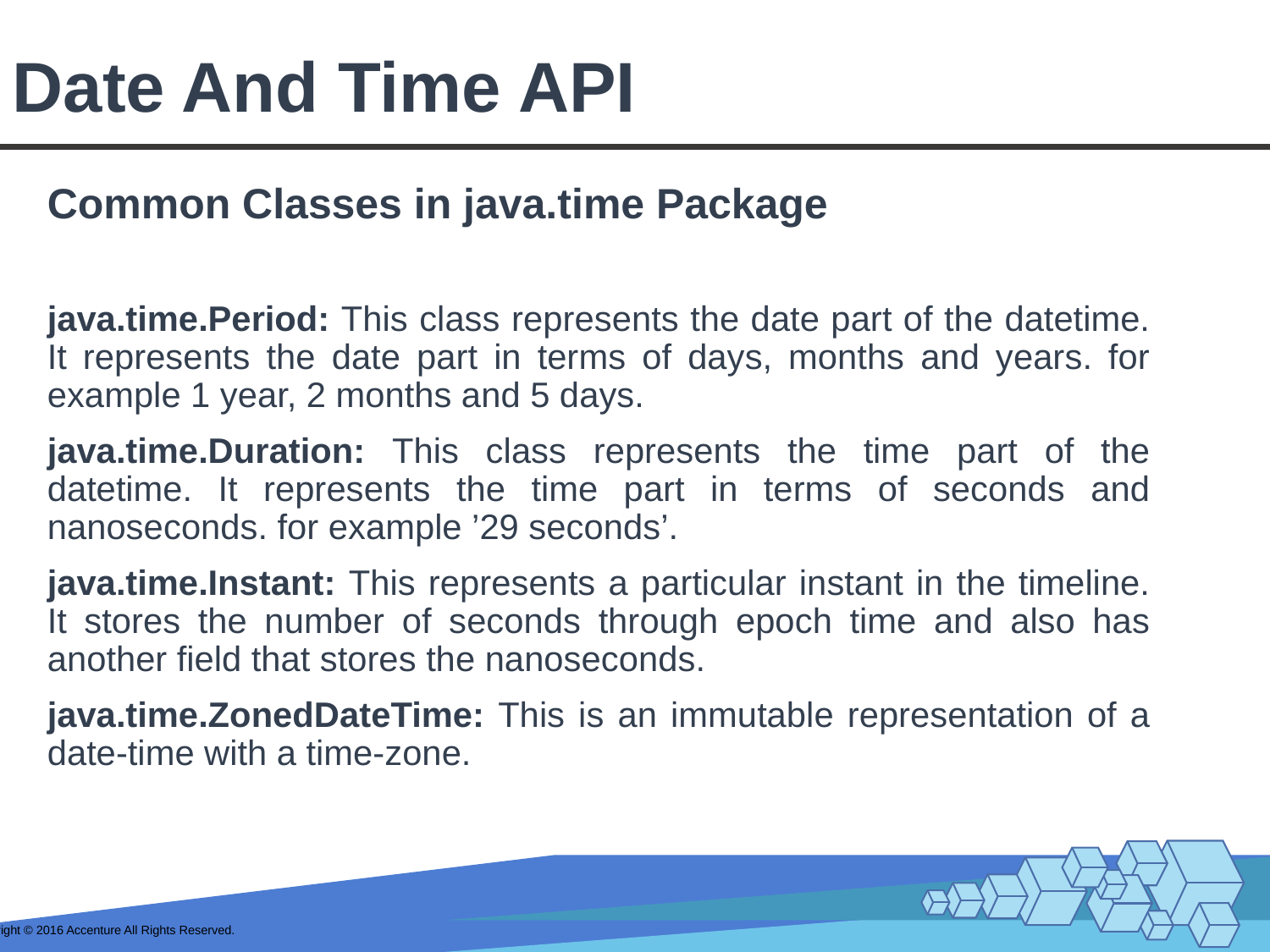

# Date And Time API
Common Classes in java.time Package

java.time.Period: This class represents the date part of the datetime. It represents the date part in terms of days, months and years. for example 1 year, 2 months and 5 days.
java.time.Duration: This class represents the time part of the datetime. It represents the time part in terms of seconds and nanoseconds. for example ’29 seconds’.
java.time.Instant: This represents a particular instant in the timeline. It stores the number of seconds through epoch time and also has another field that stores the nanoseconds.
java.time.ZonedDateTime: This is an immutable representation of a date-time with a time-zone.